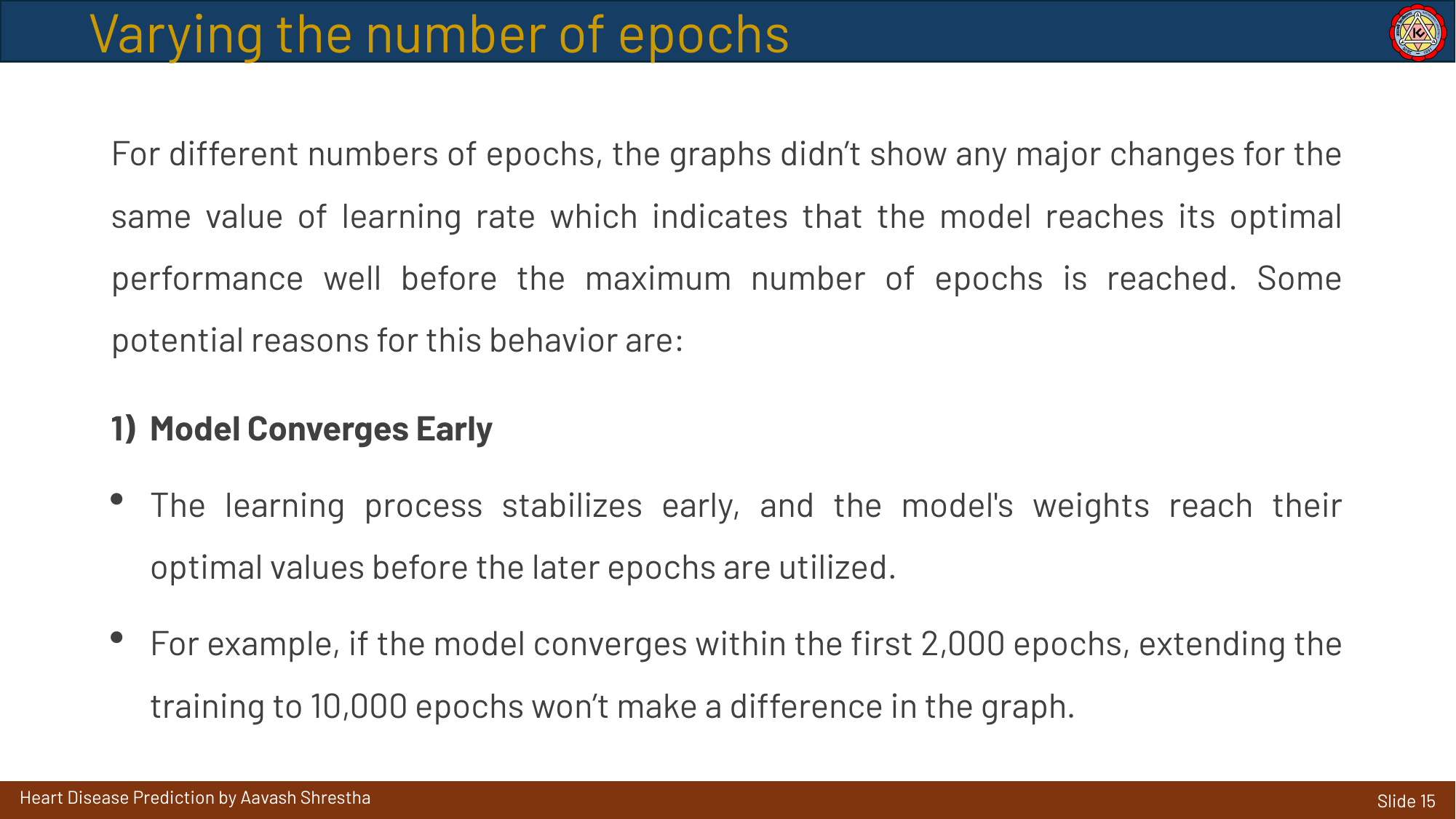

# Varying the number of epochs
For different numbers of epochs, the graphs didn’t show any major changes for the same value of learning rate which indicates that the model reaches its optimal performance well before the maximum number of epochs is reached. Some potential reasons for this behavior are:
Model Converges Early
The learning process stabilizes early, and the model's weights reach their optimal values before the later epochs are utilized.
For example, if the model converges within the first 2,000 epochs, extending the training to 10,000 epochs won’t make a difference in the graph.

Heart Disease Prediction by Aavash Shrestha
Slide 15